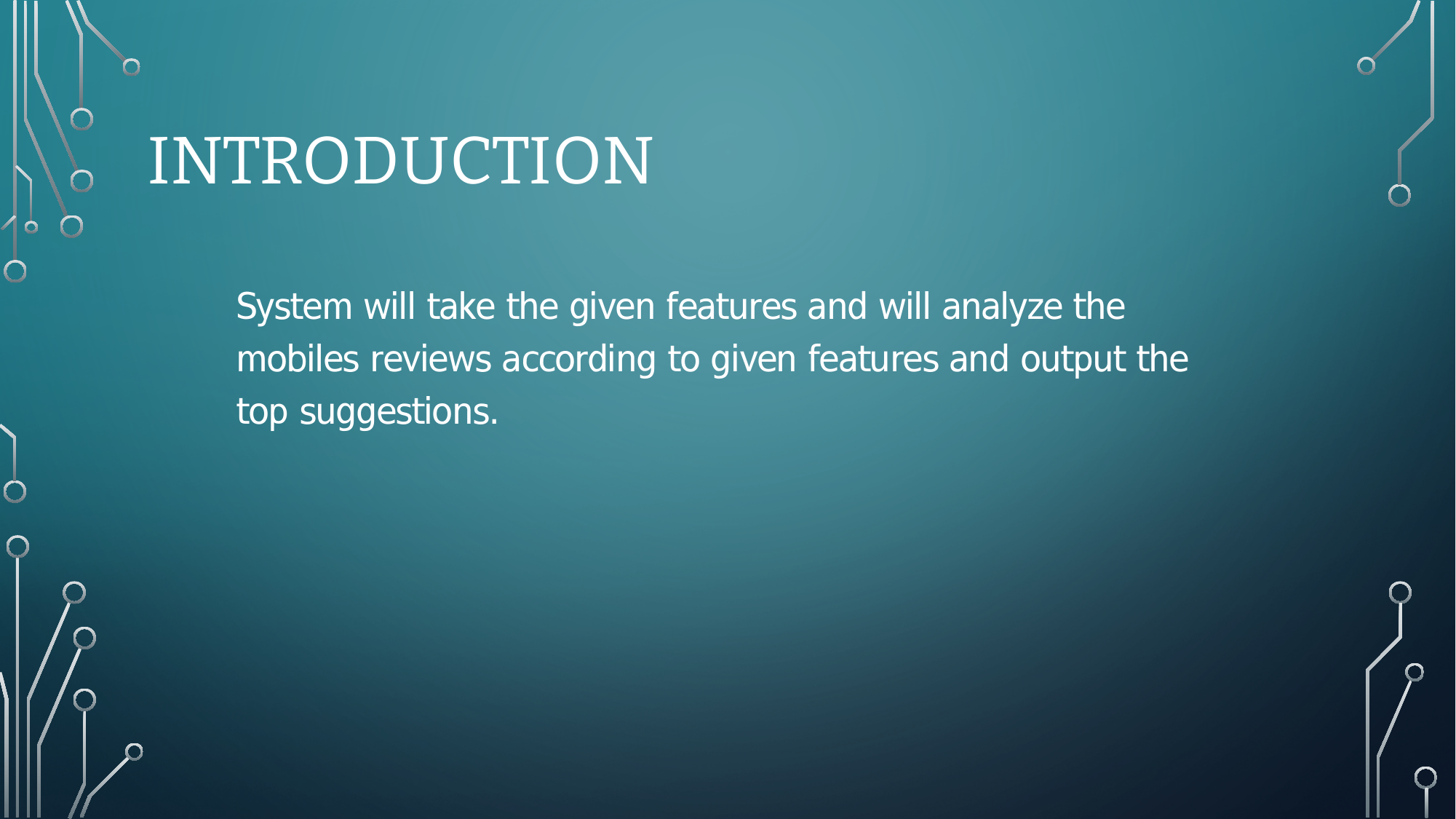

# Introduction
System will take the given features and will analyze the mobiles reviews according to given features and output the top suggestions.